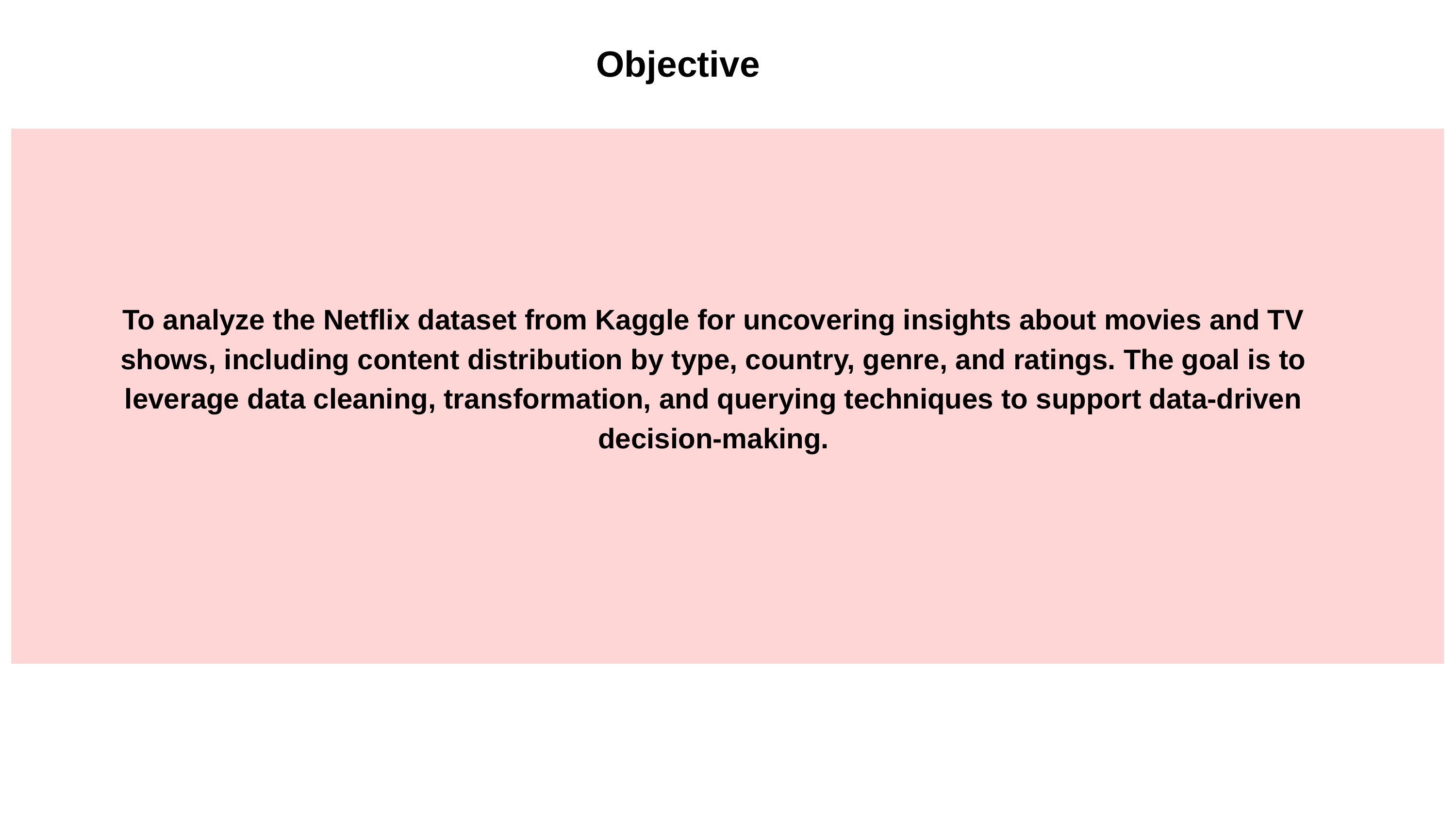

Objective

To analyze the Netflix dataset from Kaggle for uncovering insights about movies and TV shows, including content distribution by type, country, genre, and ratings. The goal is to leverage data cleaning, transformation, and querying techniques to support data-driven decision-making.